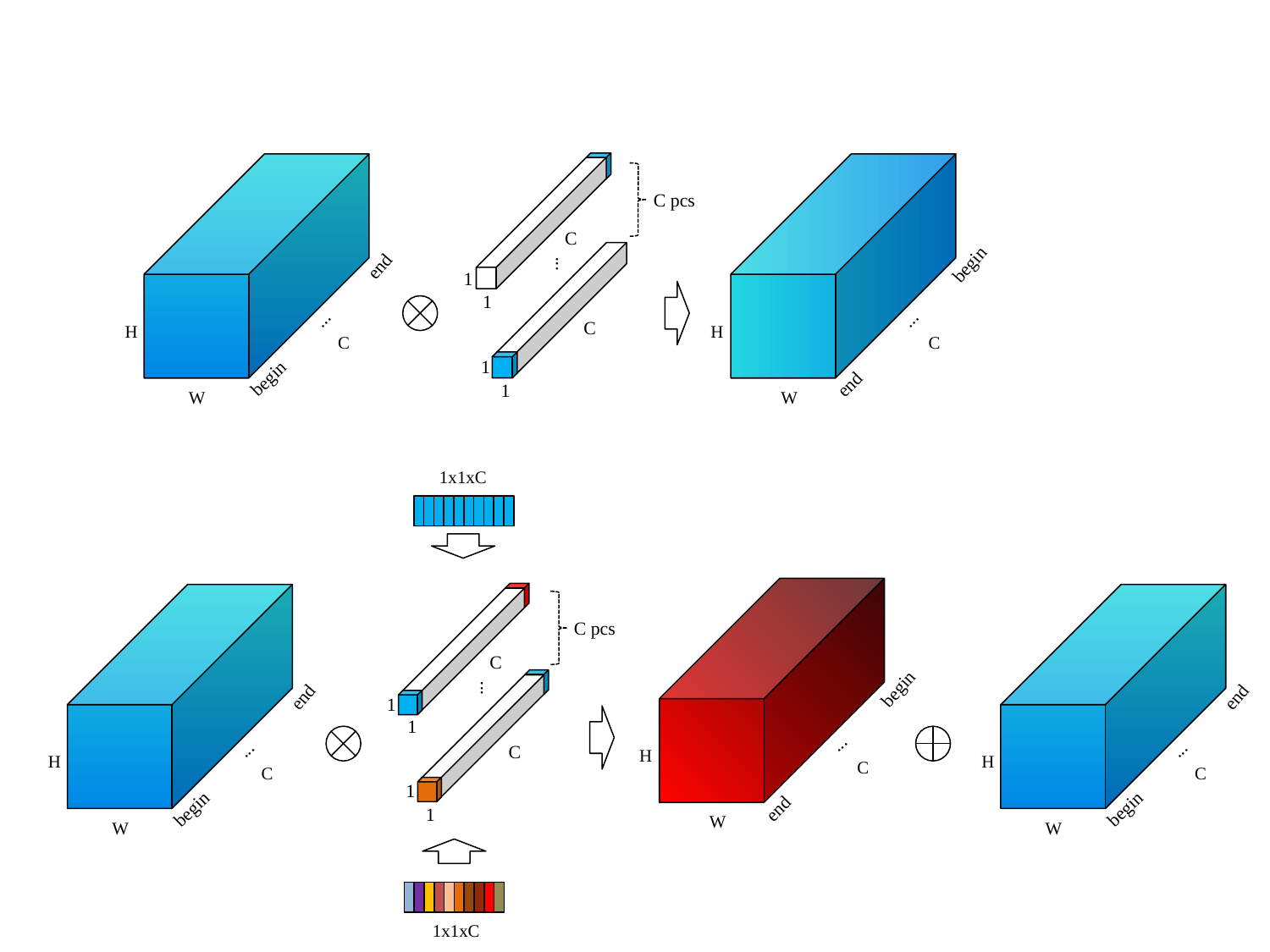

C pcs
C

...
begin
end
1

1

...
...
C
H
H
C
C
1
begin
end
1
W
W
1x1xC

C pcs
C

...
begin
end
end
1

1
...

...
...
C
H
H
H
C
C
C
1
end
begin
begin
1
W
W
W

1x1xC